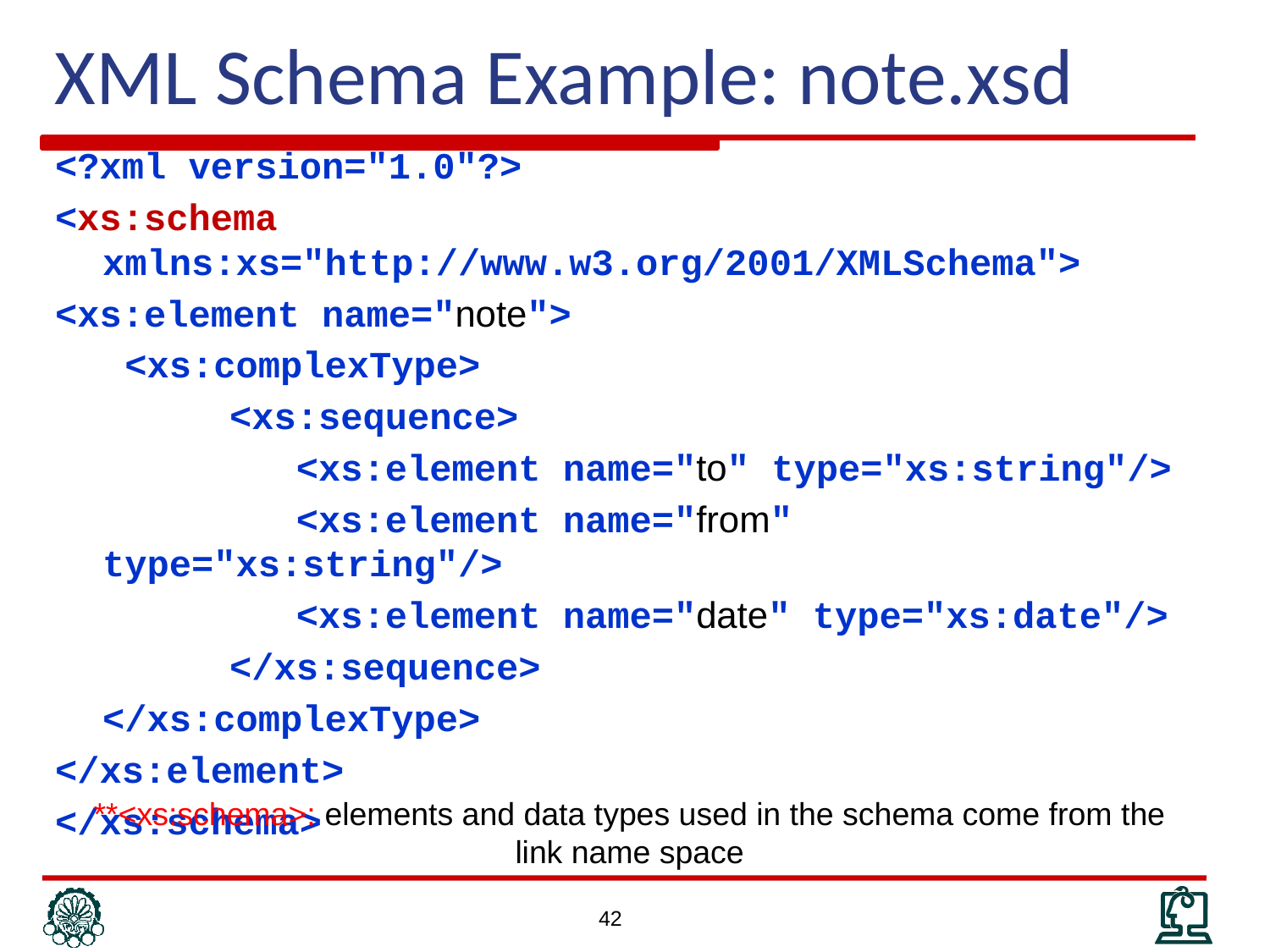

XML Schema Example: note.xsd
<?xml version="1.0"?>
<xs:schema xmlns:xs="http://www.w3.org/2001/XMLSchema">
<xs:element name="note">
	 <xs:complexType>
		<xs:sequence>
		   <xs:element name="to" type="xs:string"/>
		   <xs:element name="from" type="xs:string"/>
		   <xs:element name="date" type="xs:date"/>
		</xs:sequence>
	</xs:complexType>
</xs:element>
</xs:schema>
**<xs:schema>: elements and data types used in the schema come from the link name space
42